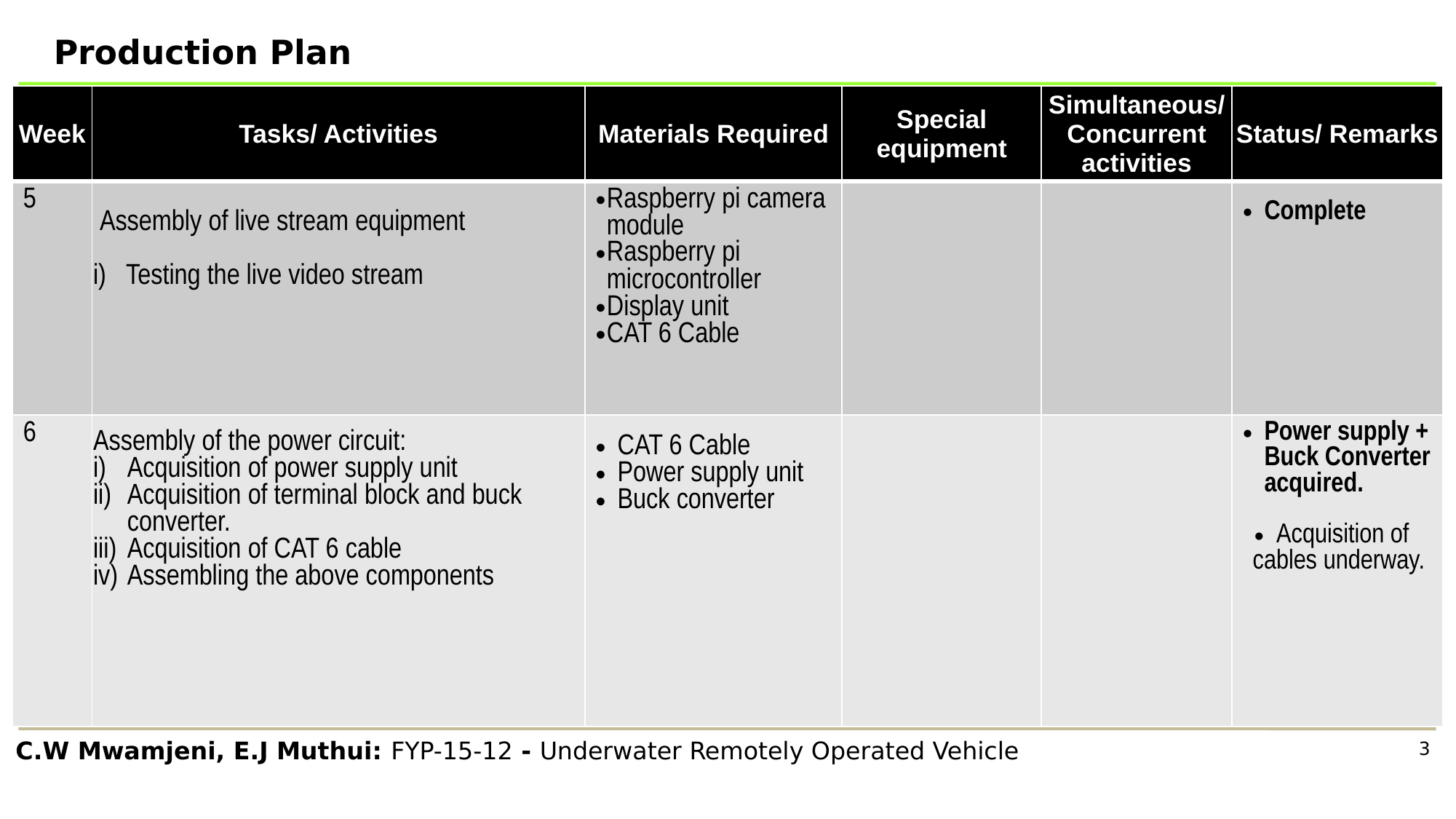

# Production Plan
| Week | Tasks/ Activities | Materials Required | Special equipment | Simultaneous/ Concurrent activities | Status/ Remarks |
| --- | --- | --- | --- | --- | --- |
| 5 | Assembly of live stream equipment Testing the live video stream | Raspberry pi camera module Raspberry pi microcontroller Display unit CAT 6 Cable |  |  | Complete |
| 6 | Assembly of the power circuit: Acquisition of power supply unit Acquisition of terminal block and buck converter. Acquisition of CAT 6 cable Assembling the above components | CAT 6 Cable Power supply unit Buck converter |  |  | Power supply + Buck Converter acquired. Acquisition of cables underway. |